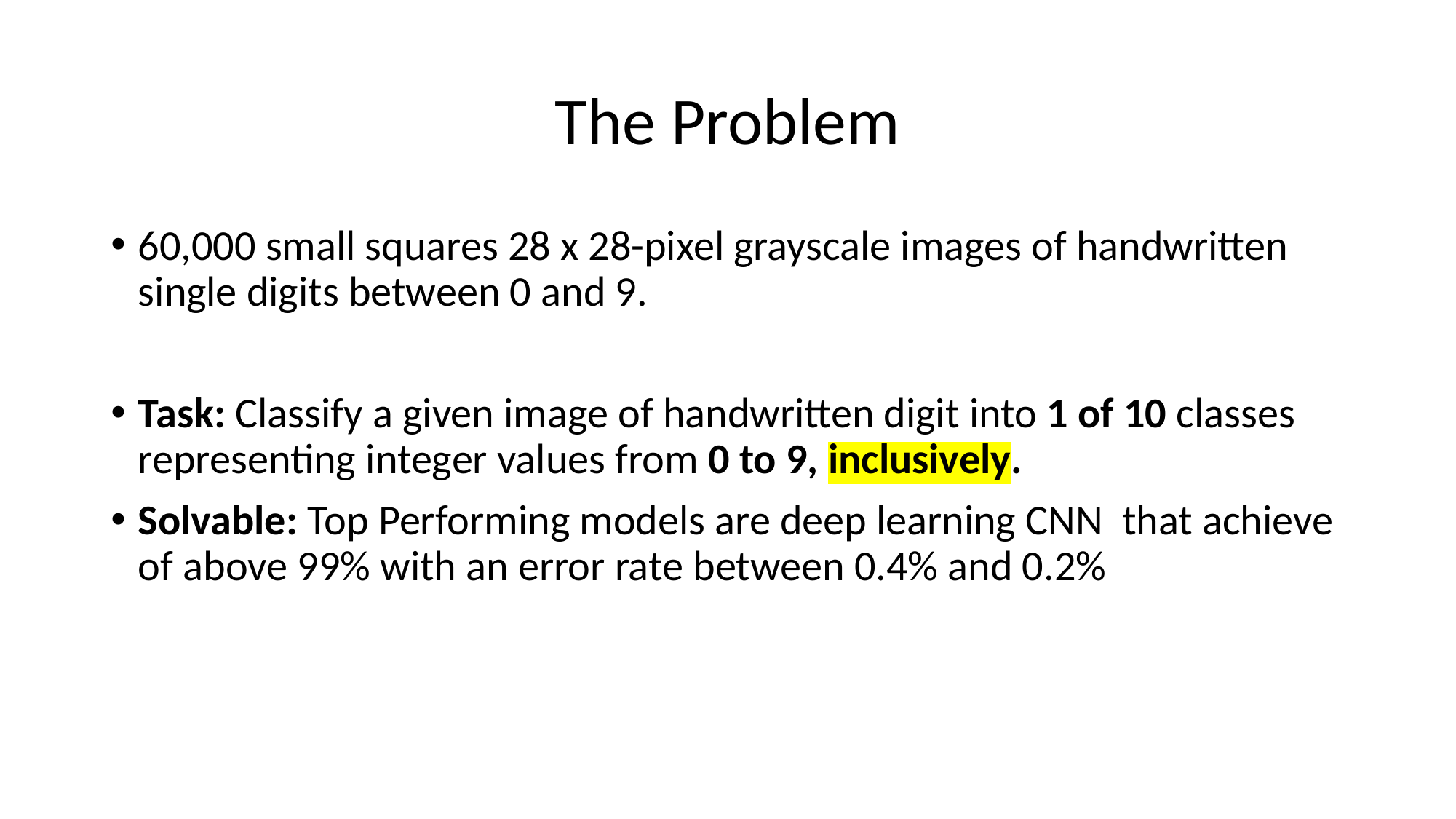

# The Problem
60,000 small squares 28 x 28-pixel grayscale images of handwritten single digits between 0 and 9.

Task: Classify a given image of handwritten digit into 1 of 10 classes representing integer values from 0 to 9, inclusively.
Solvable: Top Performing models are deep learning CNN  that achieve of above 99% with an error rate between 0.4% and 0.2%